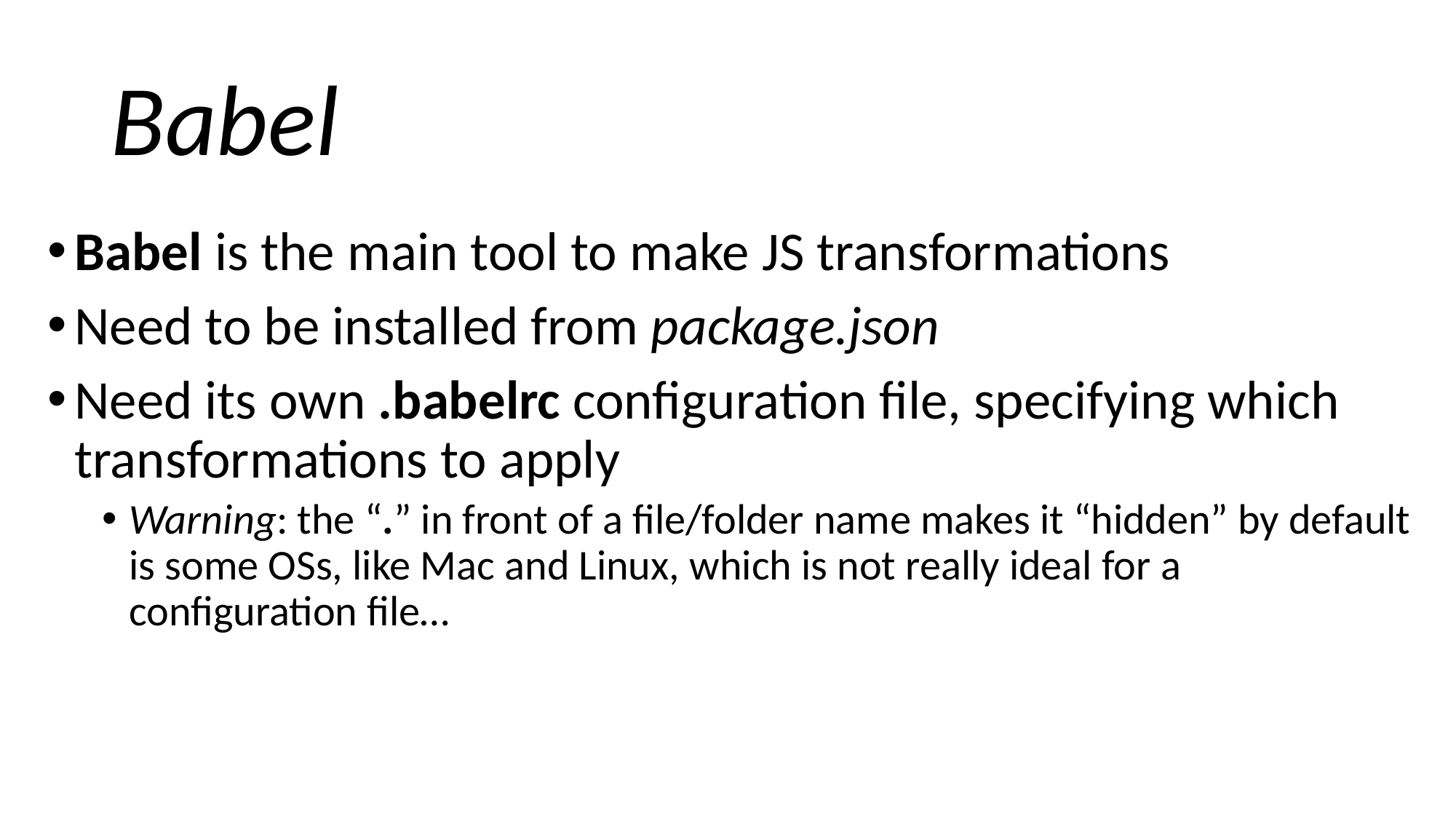

# Babel
Babel is the main tool to make JS transformations
Need to be installed from package.json
Need its own .babelrc configuration file, specifying which transformations to apply
Warning: the “.” in front of a file/folder name makes it “hidden” by default is some OSs, like Mac and Linux, which is not really ideal for a configuration file…